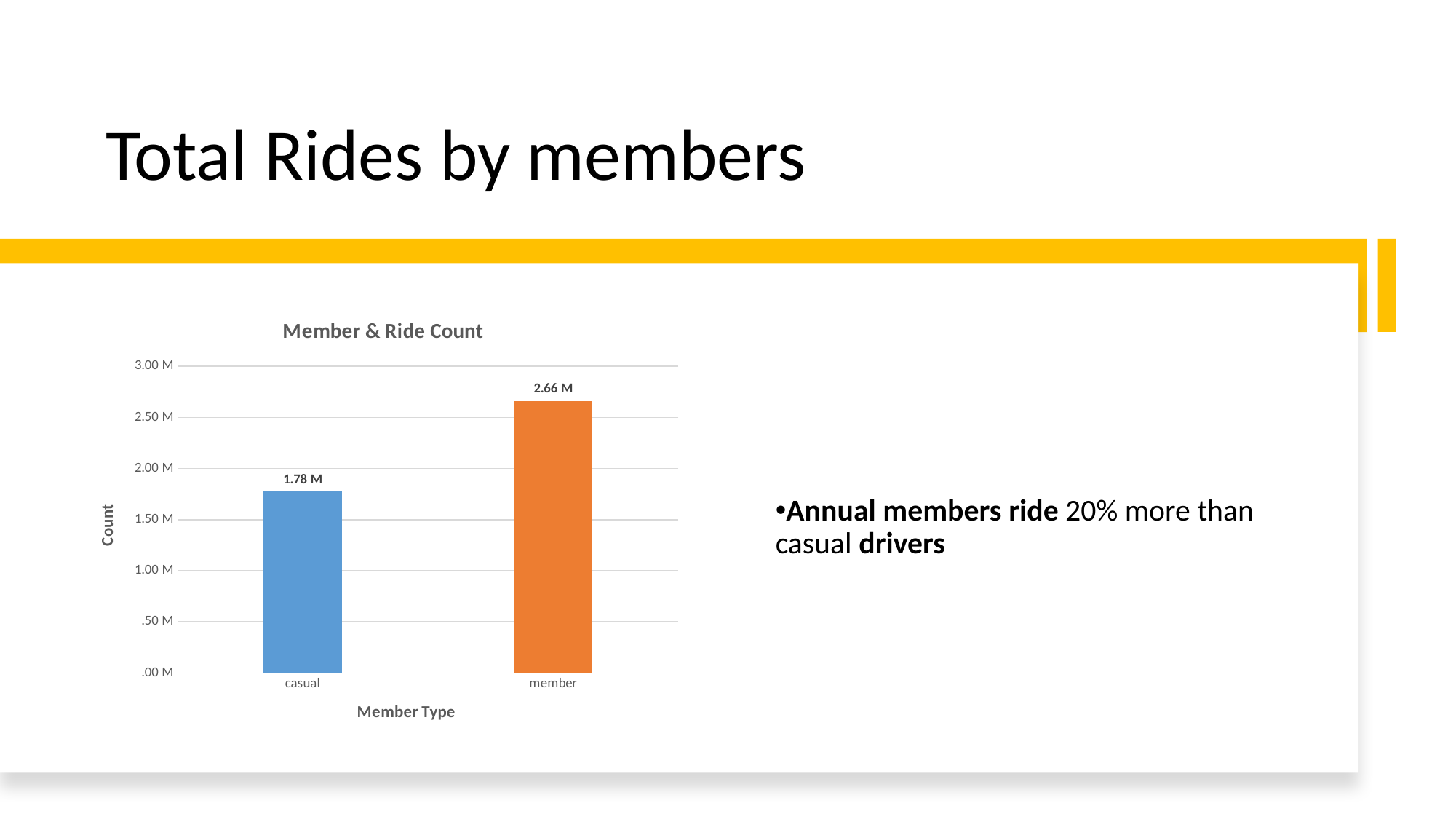

# Total Rides by members

### Chart: Member & Ride Count

| Category | Total |
|---|---|
| casual | 1775170.0 |
| member | 2662285.0 |
Annual members ride 20% more than casual drivers